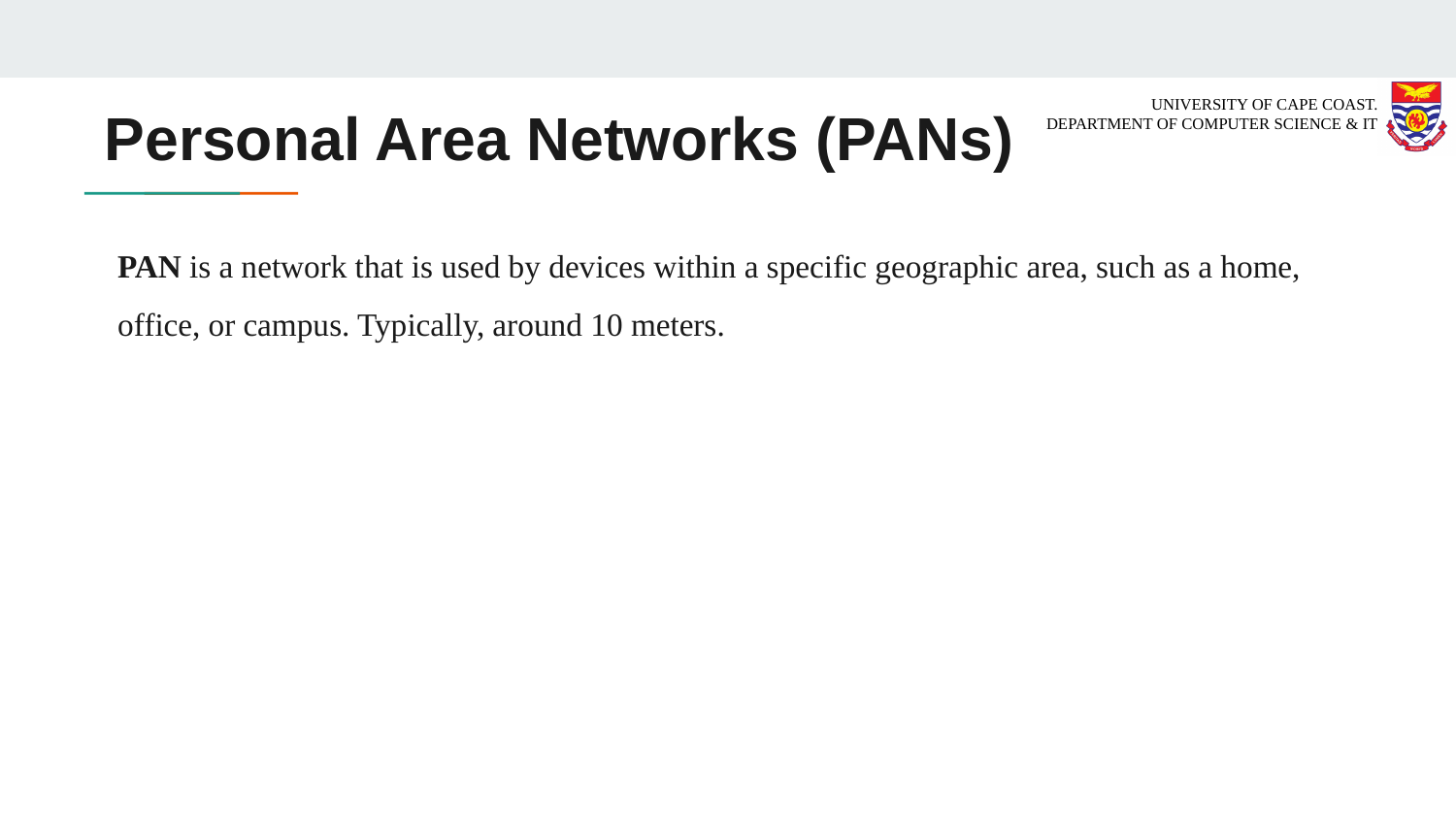

# Personal Area Networks (PANs)
PAN is a network that is used by devices within a specific geographic area, such as a home, office, or campus. Typically, around 10 meters.